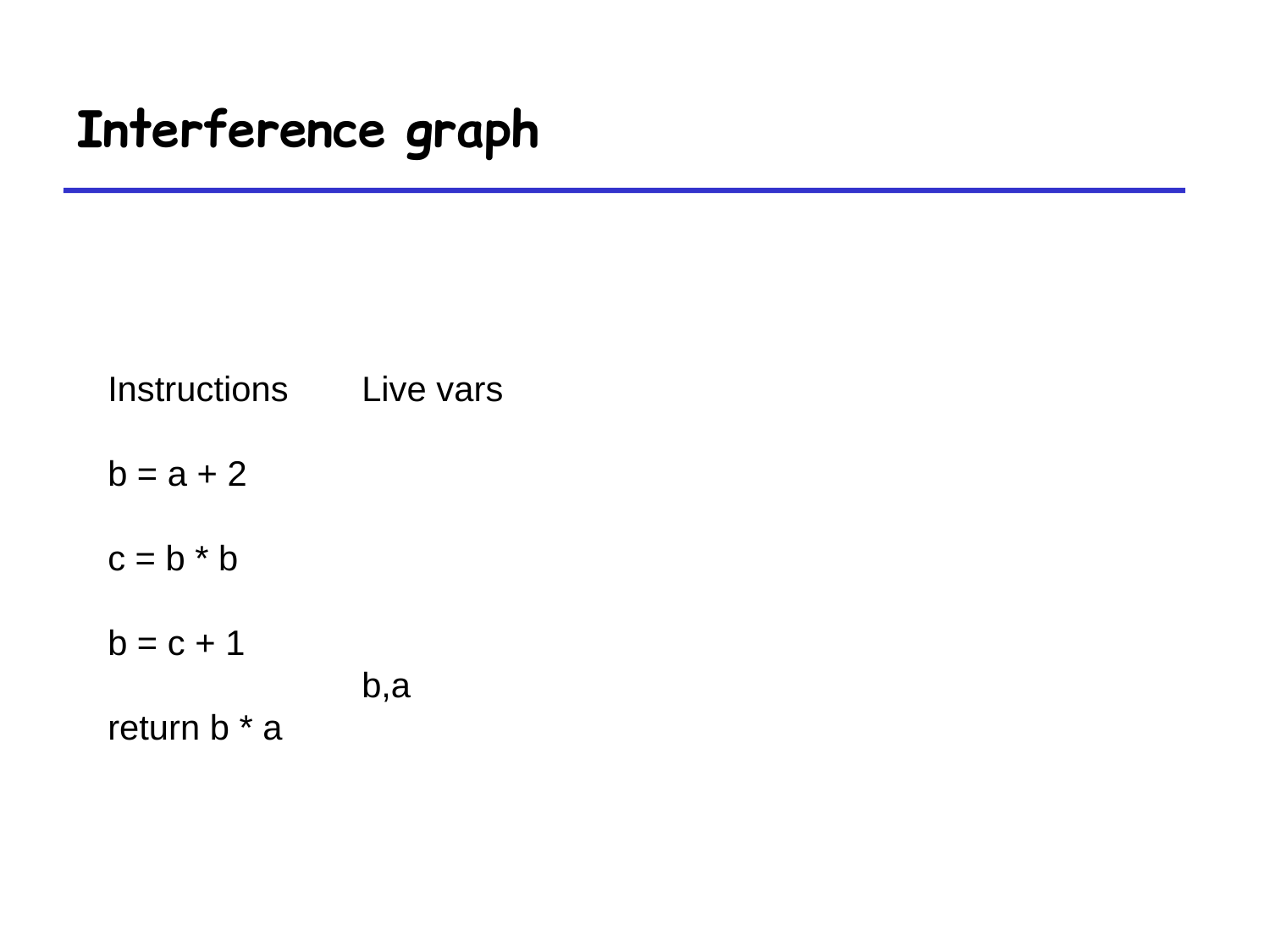

# Interference graph

Instructions	Live vars

b = a + 2

c = b * b

b = c + 1
		b,a
return b * a

5